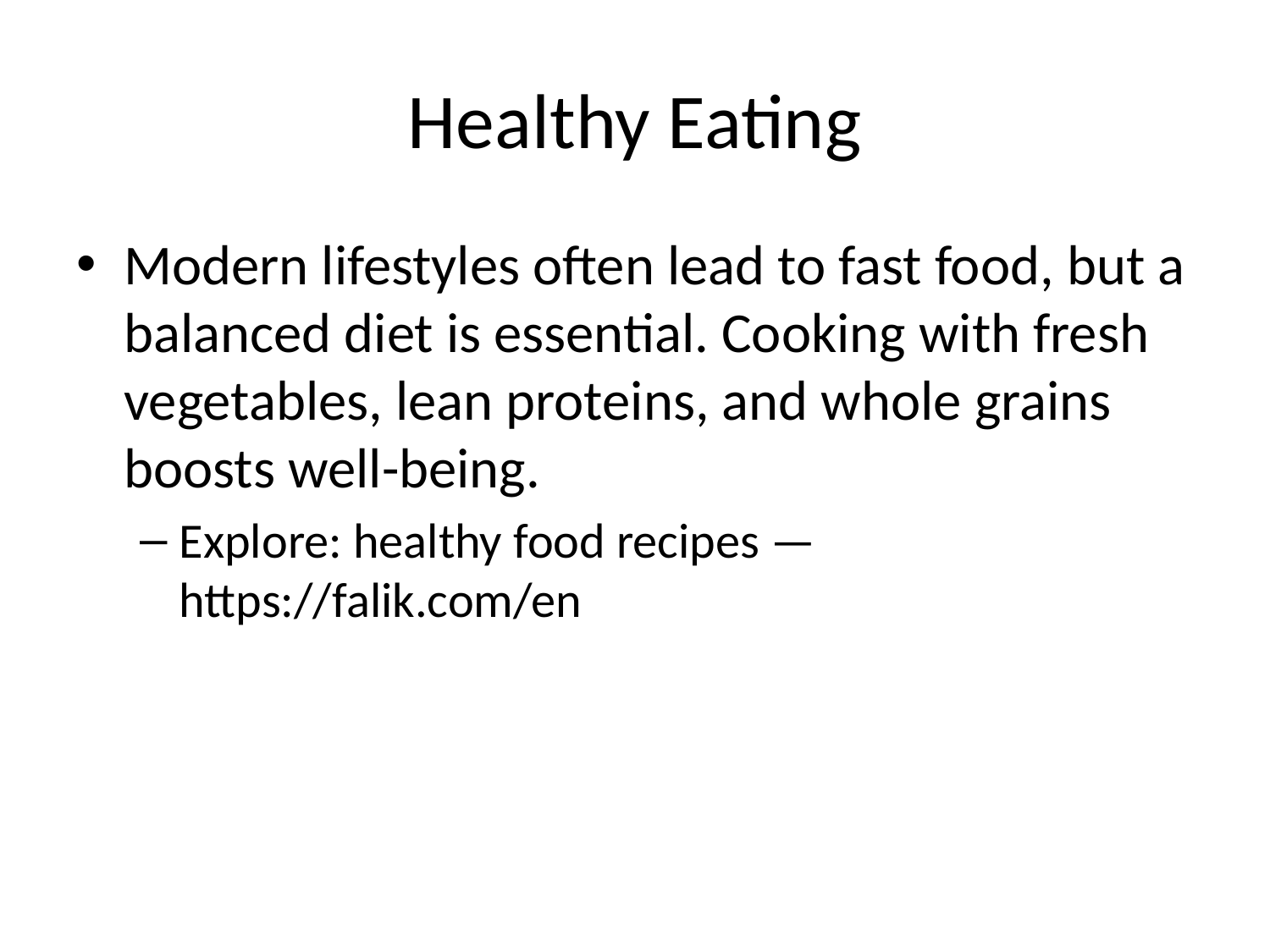

# Healthy Eating
Modern lifestyles often lead to fast food, but a balanced diet is essential. Cooking with fresh vegetables, lean proteins, and whole grains boosts well-being.
Explore: healthy food recipes — https://falik.com/en